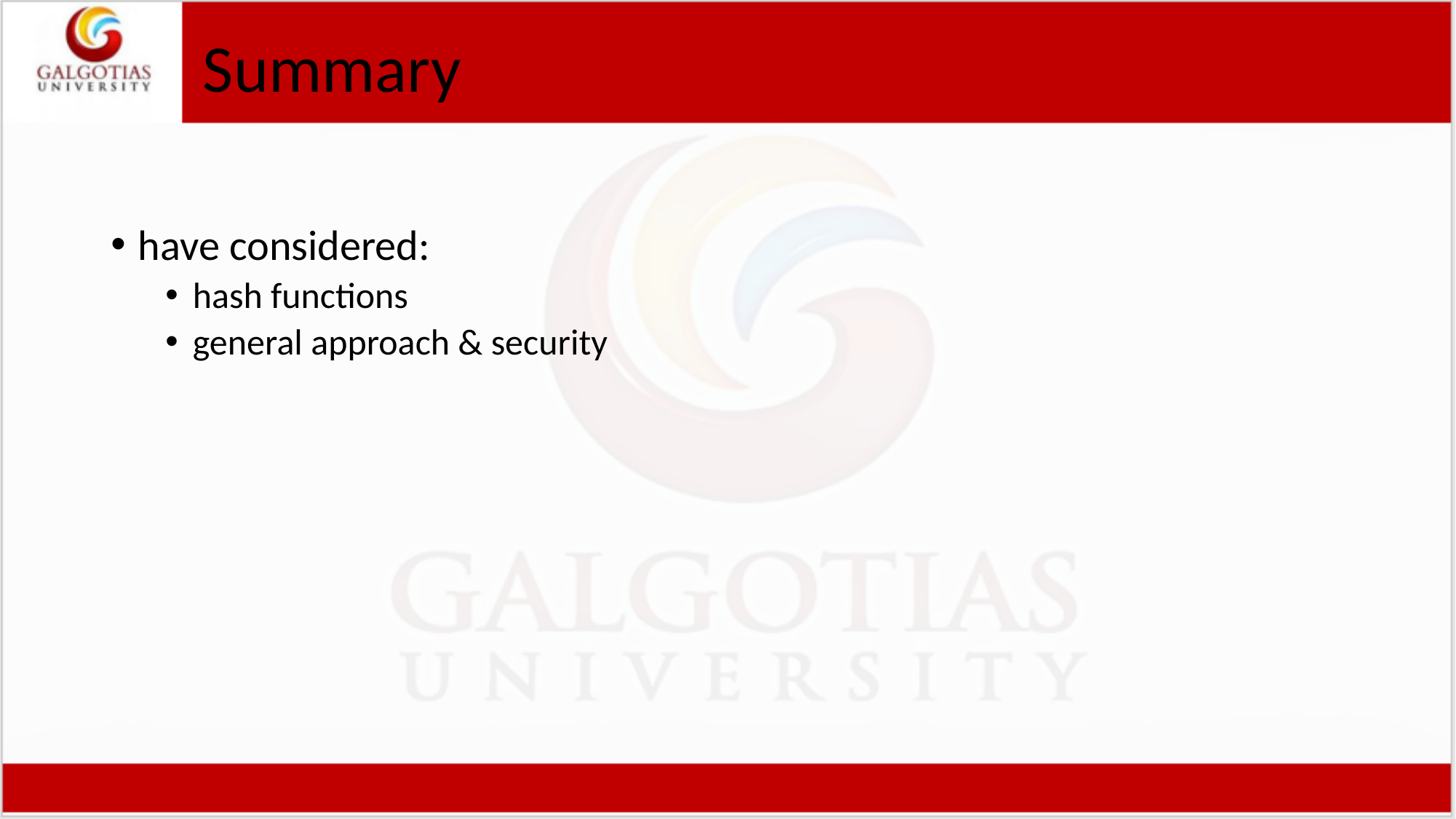

# Summary
have considered:
hash functions
general approach & security